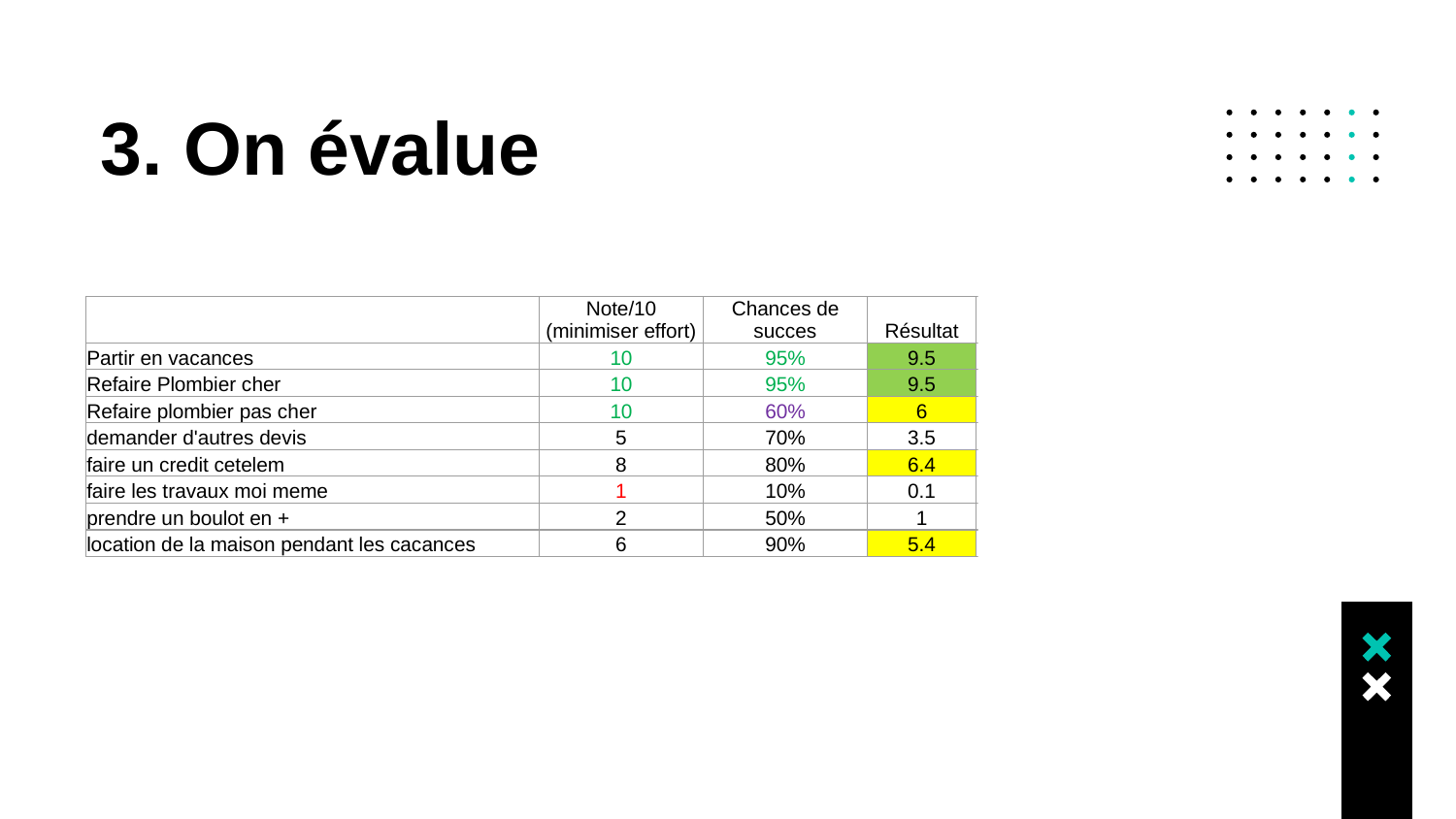

# 3. On évalue

|  | Note/10 (minimiser effort) | Chances de succes | Résultat | ma femme ne me quitte pas | Au final |
| --- | --- | --- | --- | --- | --- |
| Partir en vacances | 10 | 95% | 9.5 | 50% | 4.75 |
| Refaire Plombier cher | 10 | 95% | 9.5 | 90% | 8.55 |
| Refaire plombier pas cher | 10 | 60% | 6 | 80% | 4.8 |
| demander d'autres devis | 5 | 70% | 3.5 | 80% | 2.8 |
| faire un credit cetelem | 8 | 80% | 6.4 | 90% | 5.76 |
| faire les travaux moi meme | 1 | 10% | 0.1 | 60% | 0.06 |
| prendre un boulot en + | 2 | 50% | 1 | 60% | 0.6 |
| location de la maison pendant les cacances | 6 | 90% | 5.4 | 90% | 4.86 |